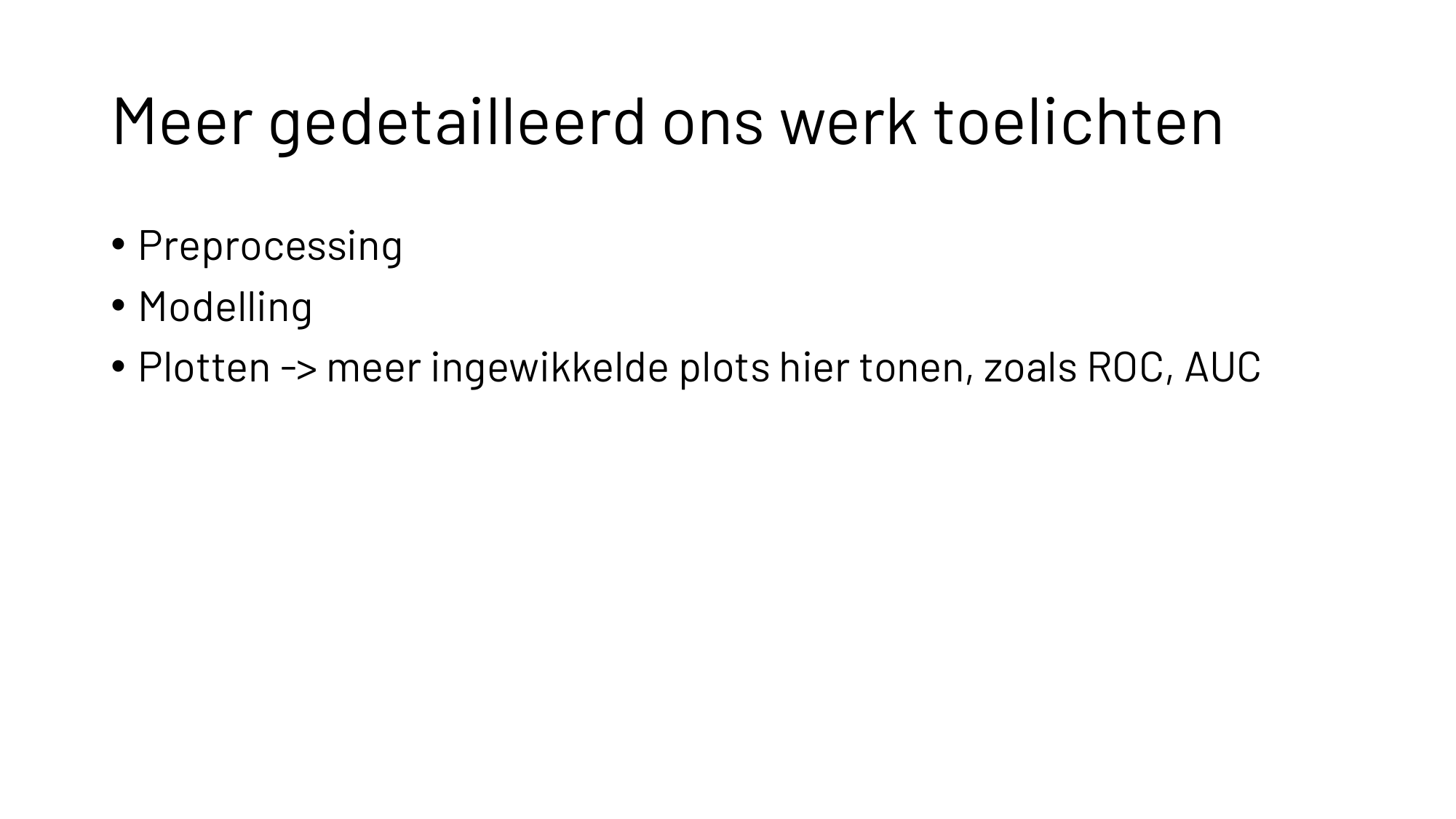

# Meer gedetailleerd ons werk toelichten
Preprocessing
Modelling
Plotten -> meer ingewikkelde plots hier tonen, zoals ROC, AUC